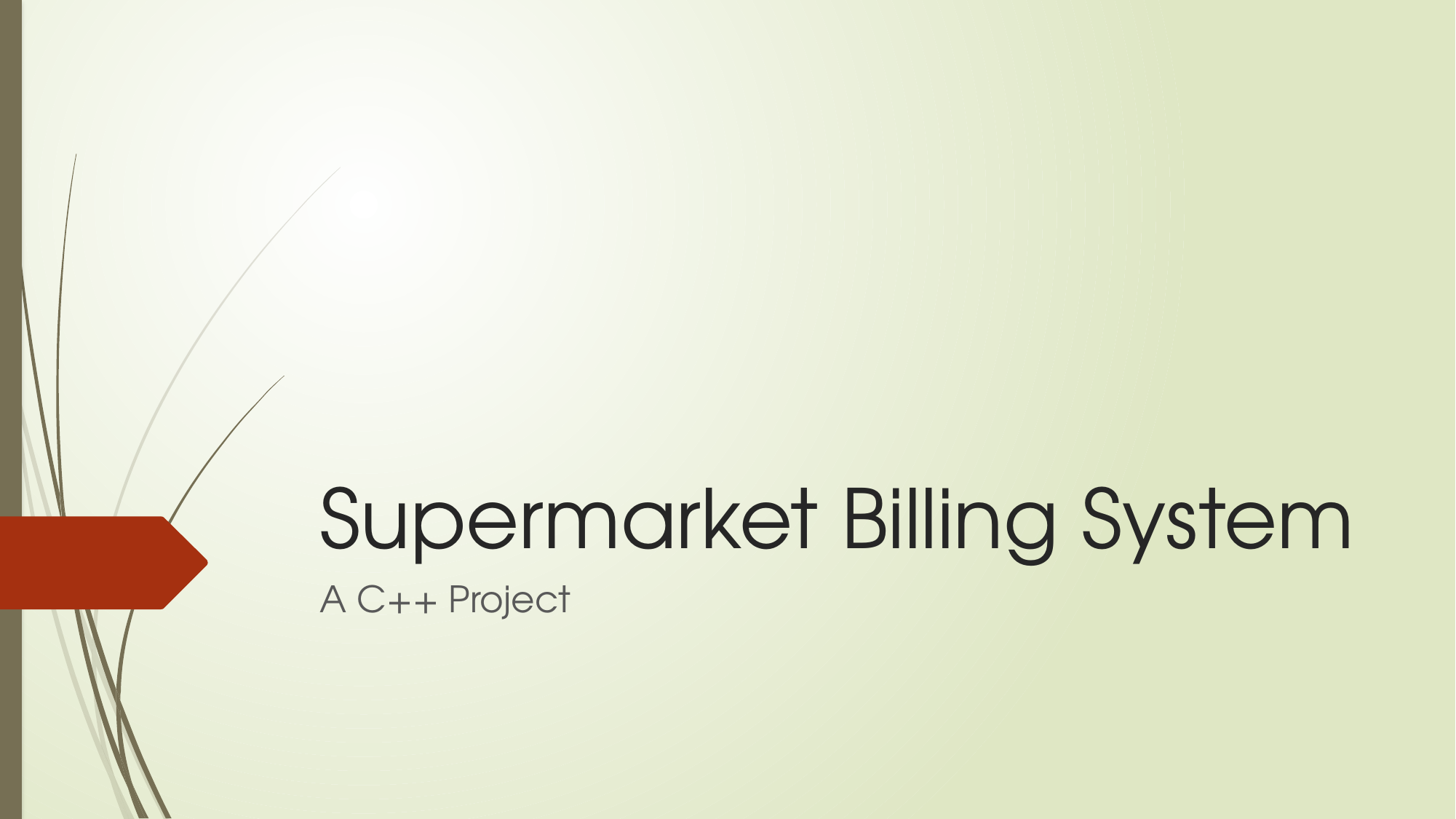

# Supermarket Billing System
A C++ Project